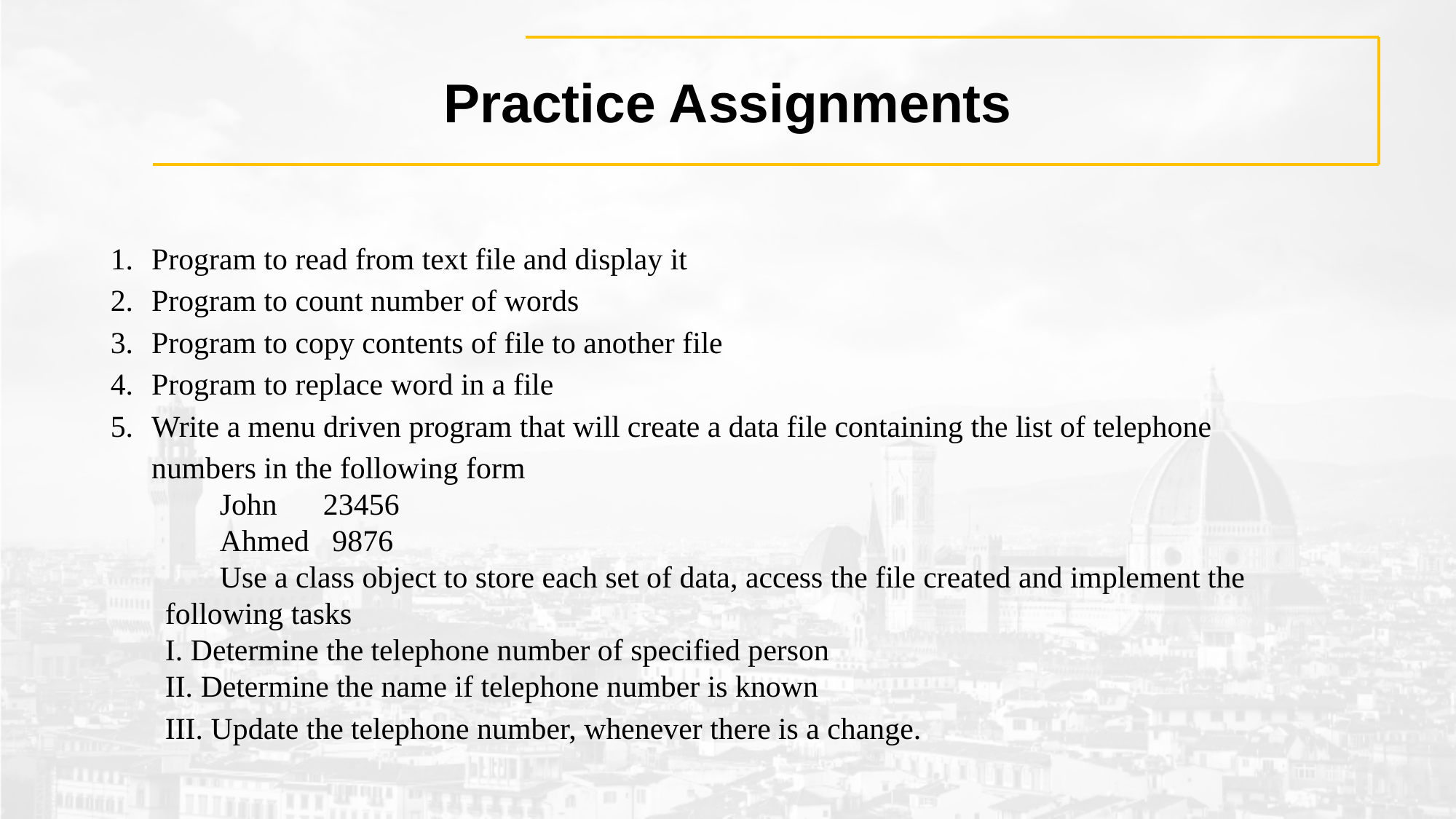

# Practice Assignments
Program to read from text file and display it
Program to count number of words
Program to copy contents of file to another file
Program to replace word in a file
Write a menu driven program that will create a data file containing the list of telephone numbers in the following form
John      23456
Ahmed   9876
Use a class object to store each set of data, access the file created and implement the following tasks
I. Determine the telephone number of specified person
II. Determine the name if telephone number is known
III. Update the telephone number, whenever there is a change.